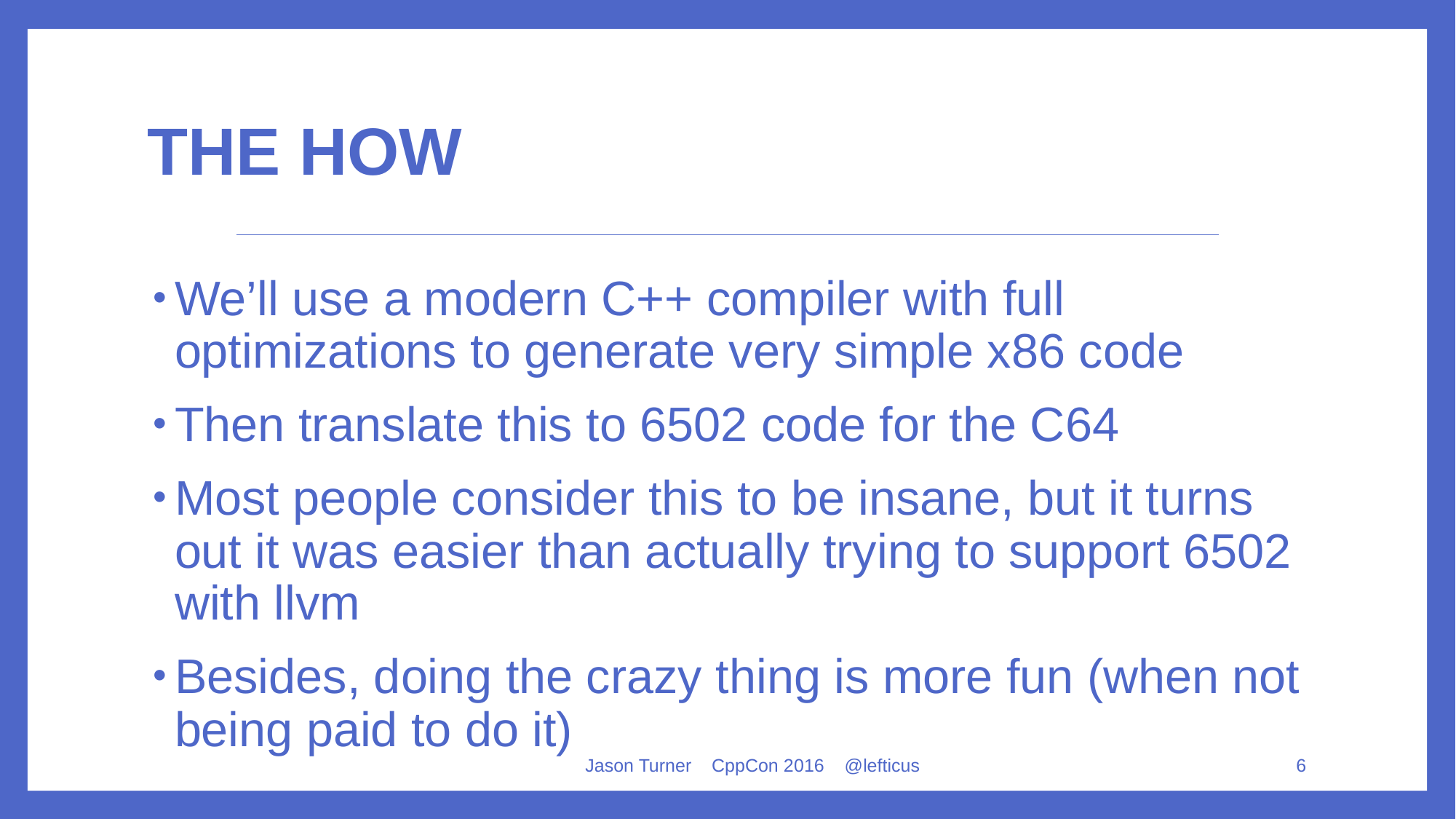

# The How
We’ll use a modern C++ compiler with full optimizations to generate very simple x86 code
Then translate this to 6502 code for the C64
Most people consider this to be insane, but it turns out it was easier than actually trying to support 6502 with llvm
Besides, doing the crazy thing is more fun (when not being paid to do it)
Jason Turner    CppCon 2016    @lefticus
6